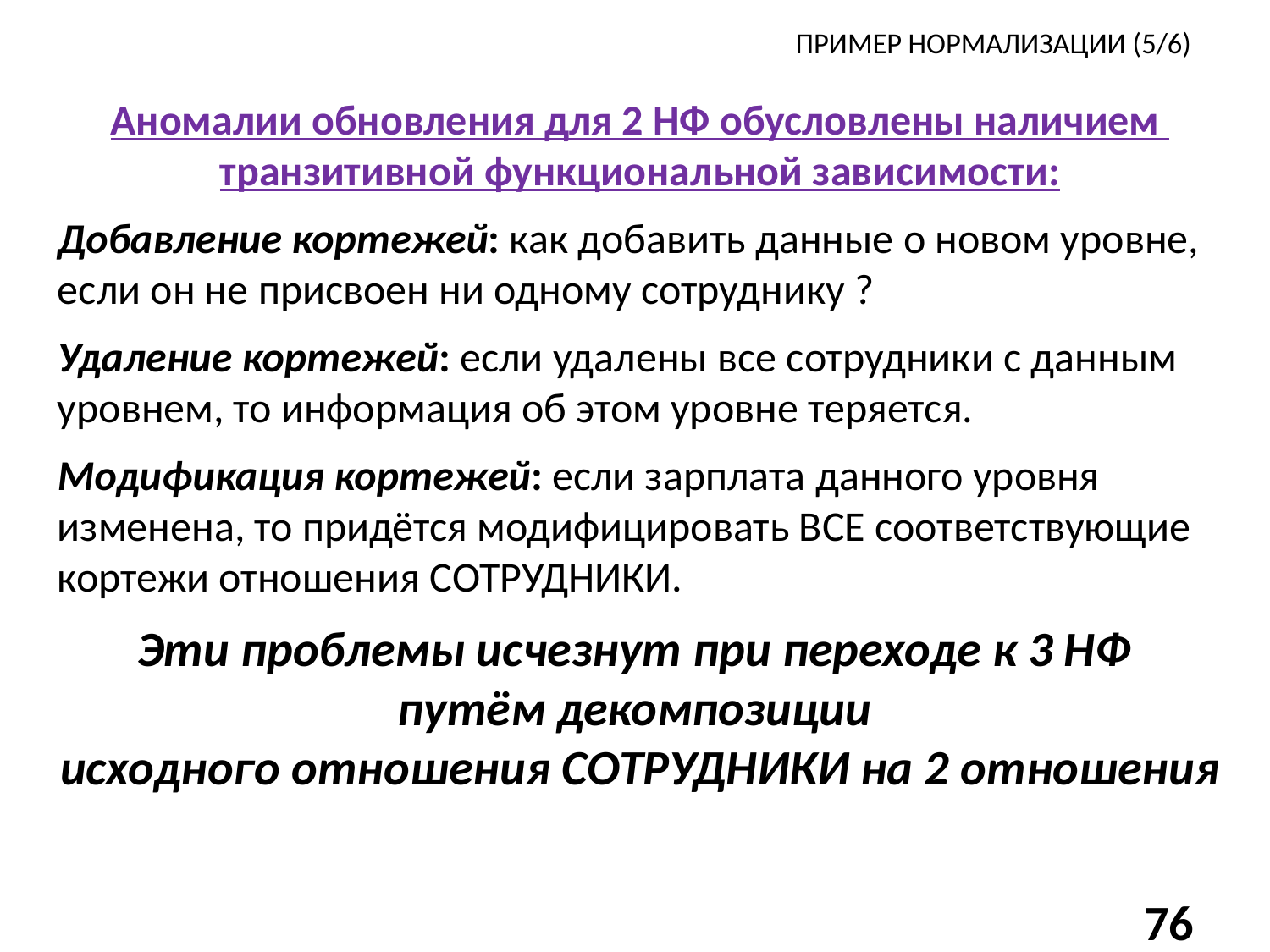

# ПРИМЕР НОРМАЛИЗАЦИИ (5/6)
Аномалии обновления для 2 НФ обусловлены наличием
транзитивной функциональной зависимости:

Добавление кортежей: как добавить данные о новом уровне, если он не присвоен ни одному сотруднику ?

Удаление кортежей: если удалены все сотрудники с данным уровнем, то информация об этом уровне теряется.

Модификация кортежей: если зарплата данного уровня изменена, то придётся модифицировать ВСЕ соответствующие кортежи отношения СОТРУДНИКИ.

Эти проблемы исчезнут при переходе к 3 НФ
путём декомпозиции
исходного отношения СОТРУДНИКИ на 2 отношения
76